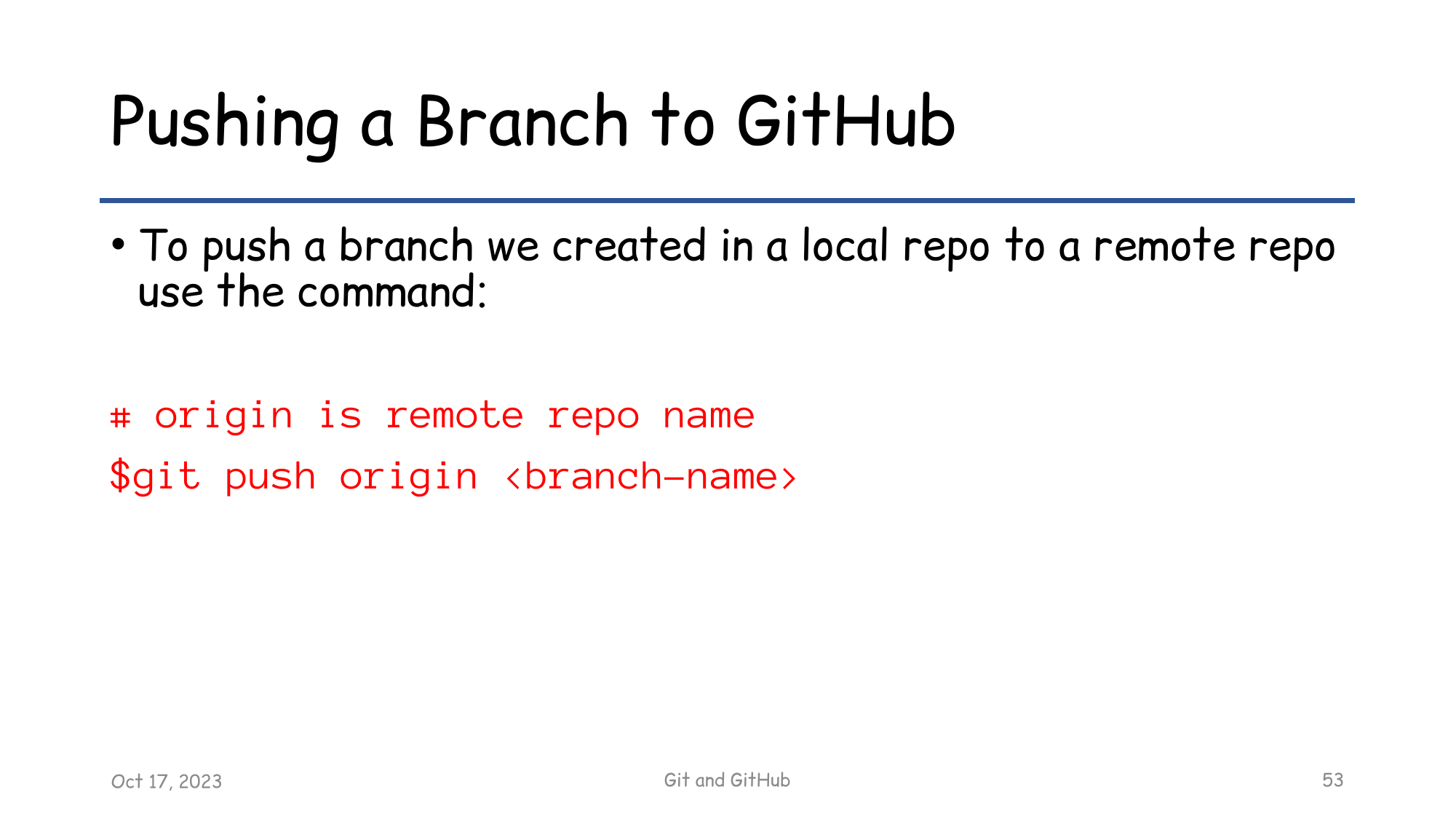

# Pushing a Branch to GitHub
To push a branch we created in a local repo to a remote repo use the command:

# origin is remote repo name
$git push origin <branch-name>

Oct 17, 2023
Git and GitHub
53